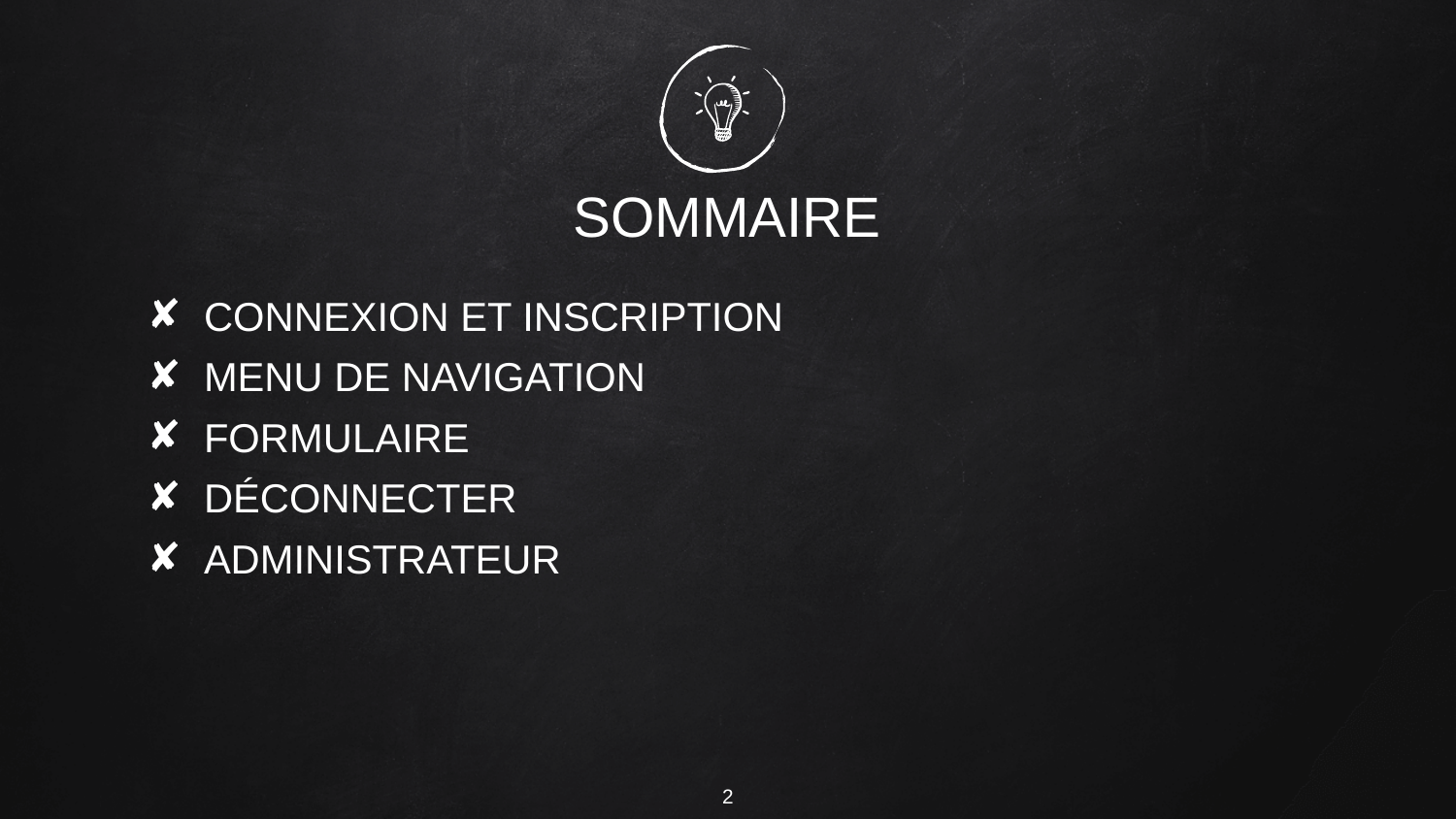

# SOMMAIRE
CONNEXION ET INSCRIPTION
MENU DE NAVIGATION
FORMULAIRE
DÉCONNECTER
ADMINISTRATEUR

2